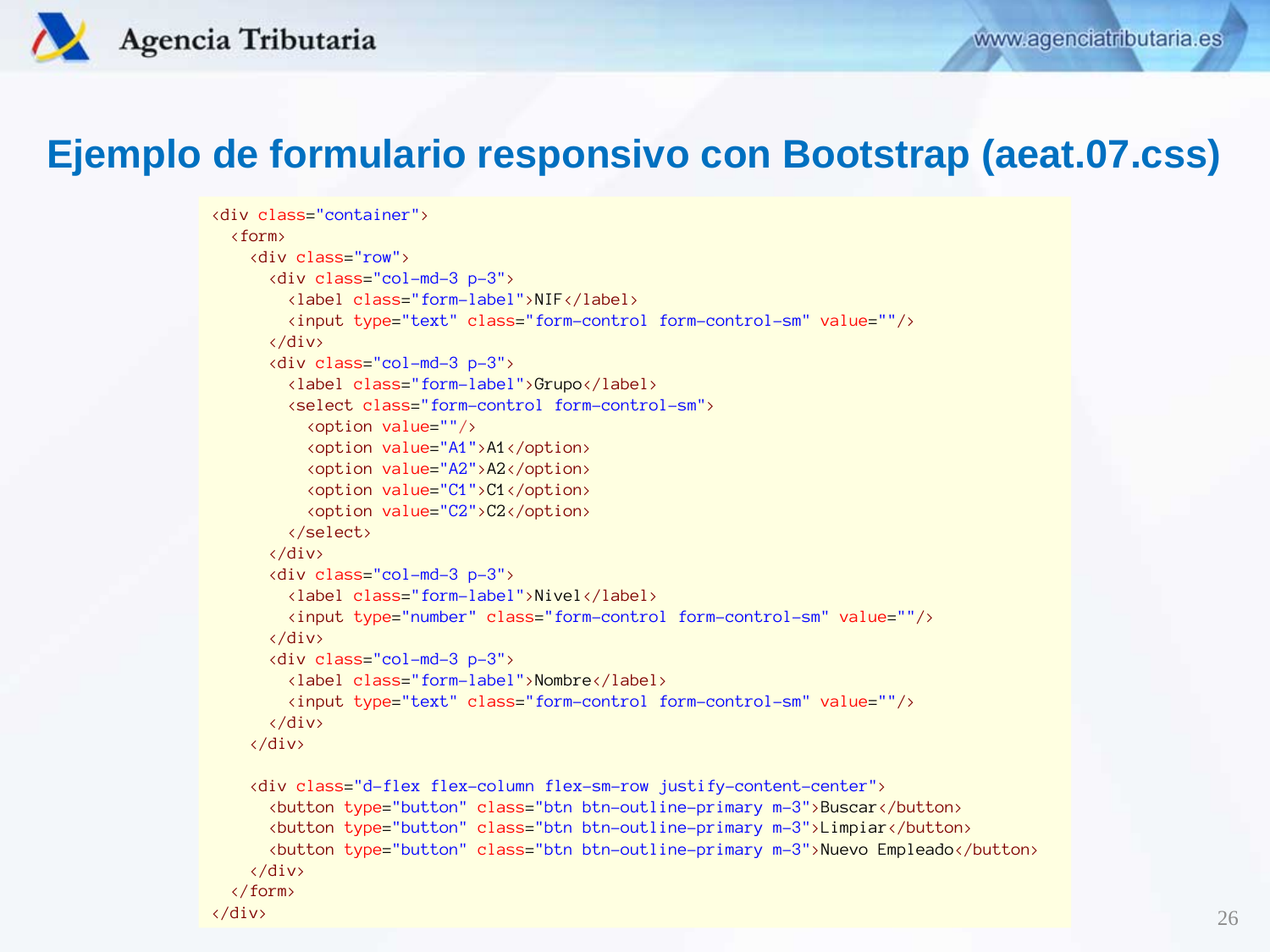

Ejemplo de formulario responsivo con Bootstrap (aeat.07.css)
<div class="container">
  <form>
    <div class="row">
      <div class="col-md-3 p-3">
        <label class="form-label">NIF</label>
        <input type="text" class="form-control form-control-sm" value=""/>
      </div>
      <div class="col-md-3 p-3">
        <label class="form-label">Grupo</label>
        <select class="form-control form-control-sm">
          <option value=""/>
          <option value="A1">A1</option>
          <option value="A2">A2</option>
          <option value="C1">C1</option>
          <option value="C2">C2</option>
        </select>
      </div>
      <div class="col-md-3 p-3">
        <label class="form-label">Nivel</label>
        <input type="number" class="form-control form-control-sm" value=""/>
      </div>
      <div class="col-md-3 p-3">
        <label class="form-label">Nombre</label>
        <input type="text" class="form-control form-control-sm" value=""/>
      </div>
    </div>
    <div class="d-flex flex-column flex-sm-row justify-content-center">
      <button type="button" class="btn btn-outline-primary m-3">Buscar</button>
      <button type="button" class="btn btn-outline-primary m-3">Limpiar</button>
      <button type="button" class="btn btn-outline-primary m-3">Nuevo Empleado</button>
    </div>
  </form>
</div>
26